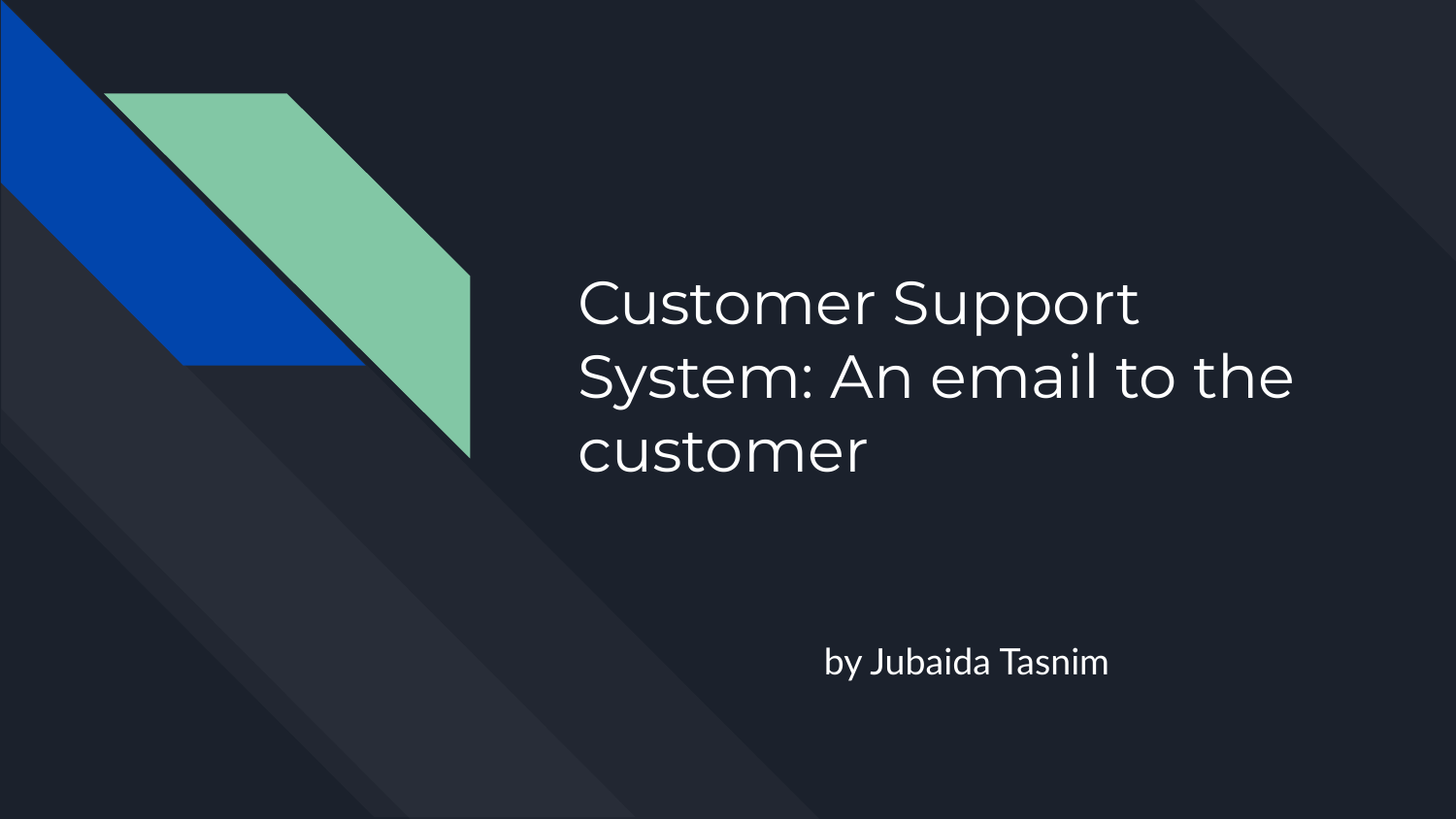

# Customer Support System: An email to the customer
by Jubaida Tasnim